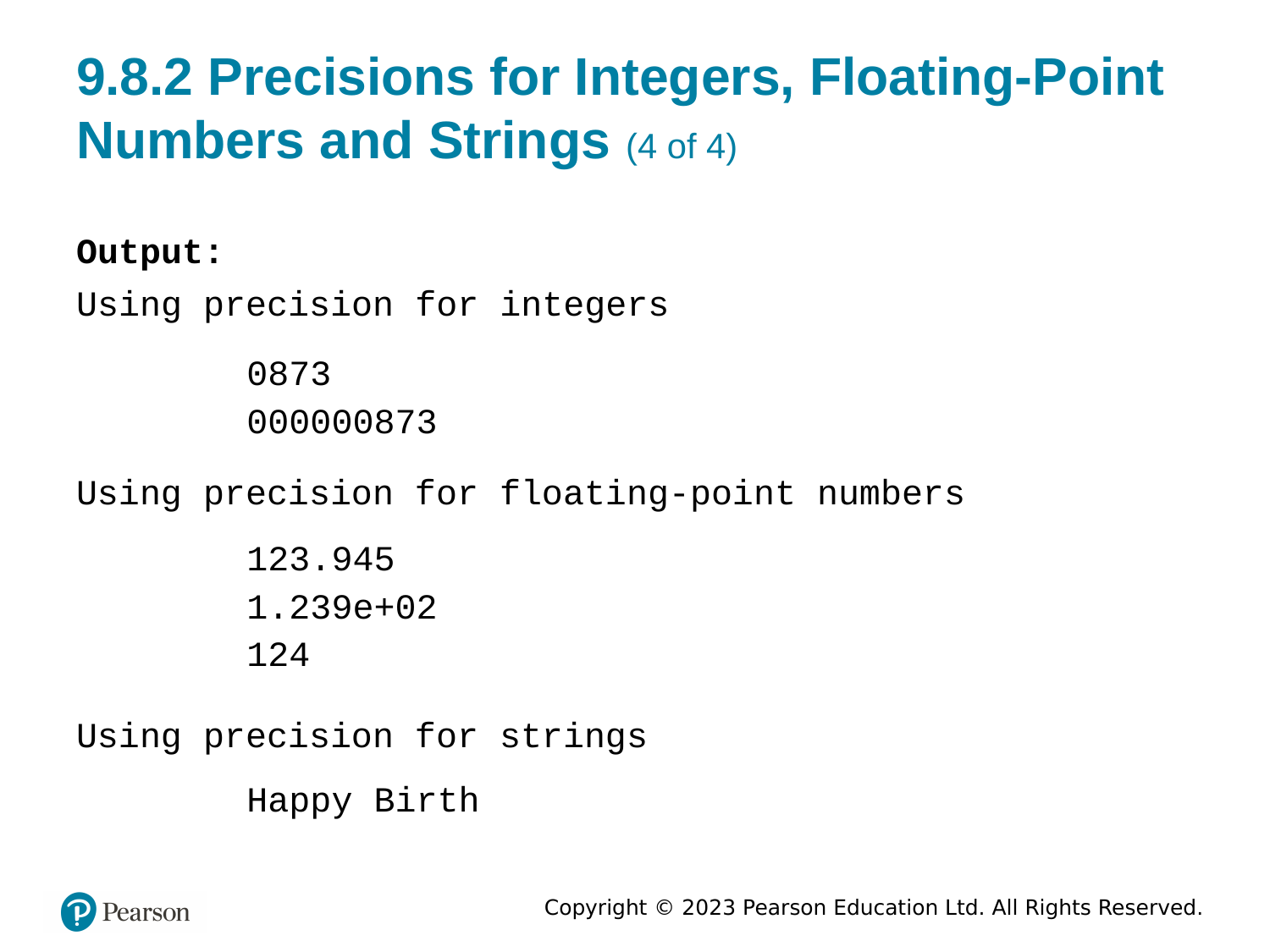

# 9.8.2 Precisions for Integers, Floating-Point Numbers and Strings (4 of 4)
Output:
Using precision for integers
0873
000000873
Using precision for floating-point numbers
123.945
1.239e+02
124
Using precision for strings
Happy Birth